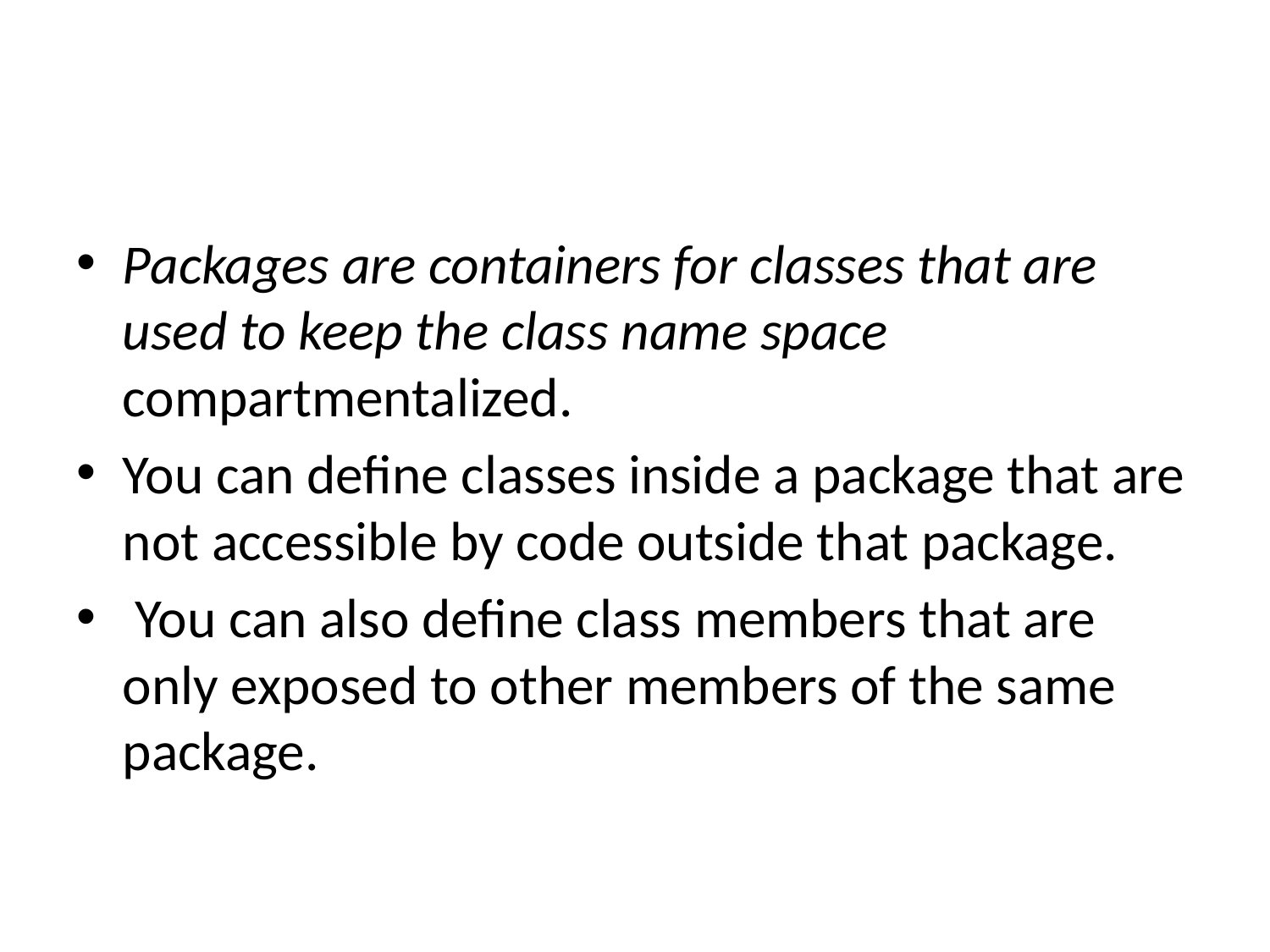

#
Packages are containers for classes that are used to keep the class name space compartmentalized.
You can define classes inside a package that are not accessible by code outside that package.
 You can also define class members that are only exposed to other members of the same package.